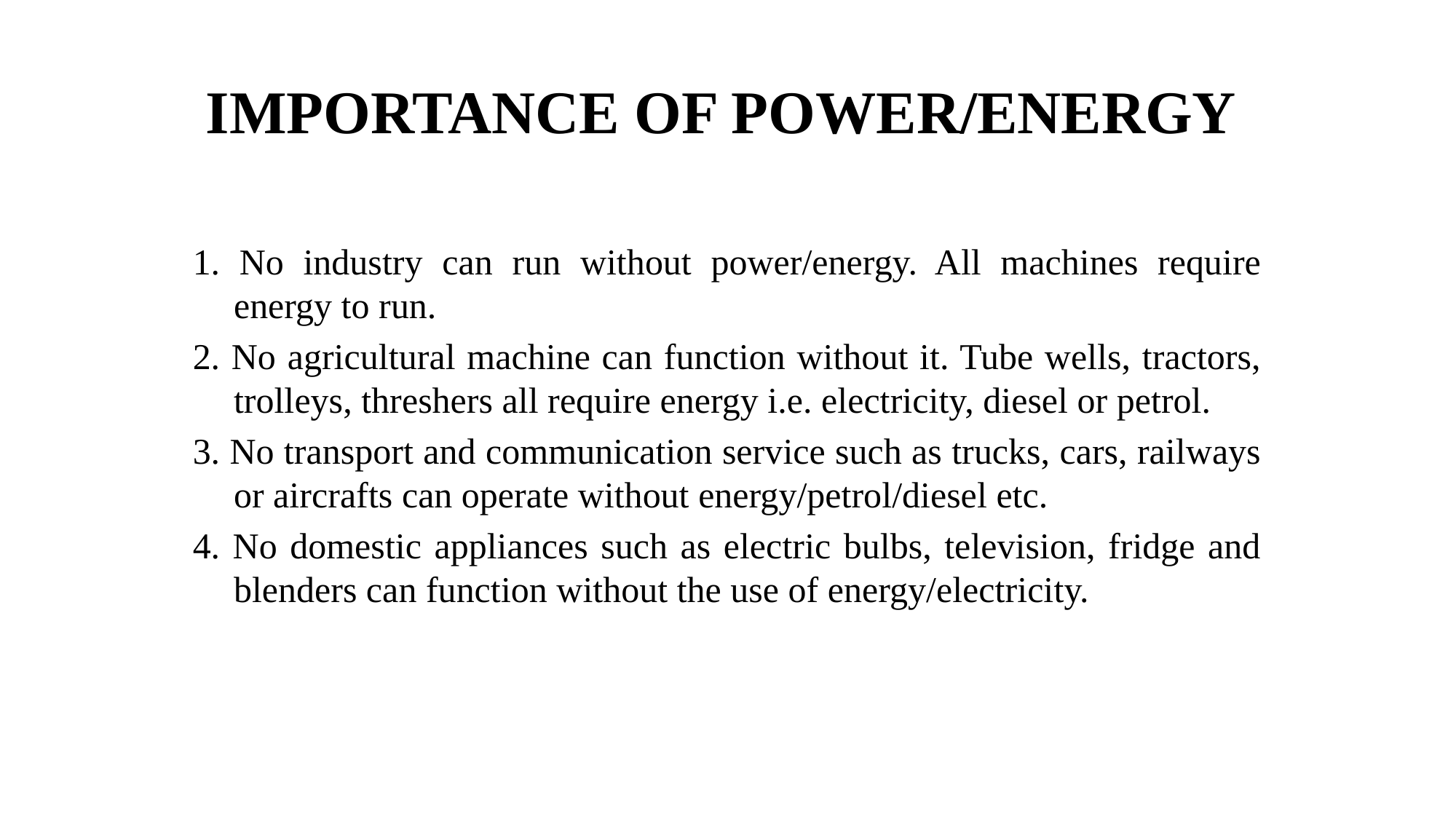

# IMPORTANCE OF POWER/ENERGY

1. No industry can run without power/energy. All machines require energy to run.
2. No agricultural machine can function without it. Tube wells, tractors, trolleys, threshers all require energy i.e. electricity, diesel or petrol.
3. No transport and communication service such as trucks, cars, railways or aircrafts can operate without energy/petrol/diesel etc.
4. No domestic appliances such as electric bulbs, television, fridge and blenders can function without the use of energy/electricity.